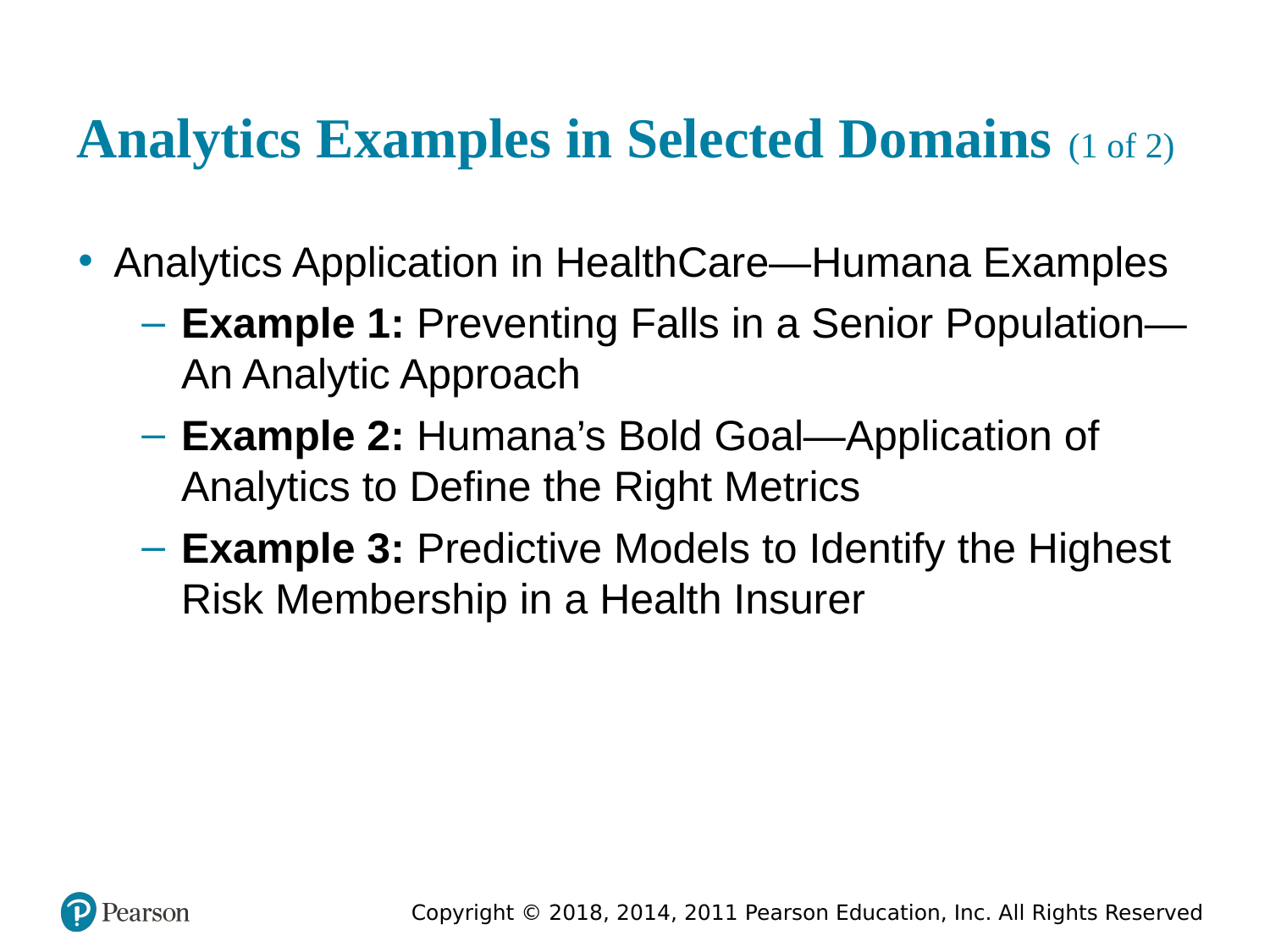

# Analytics Examples in Selected Domains (1 of 2)
Analytics Application in HealthCare—Humana Examples
Example 1: Preventing Falls in a Senior Population—An Analytic Approach
Example 2: Humana’s Bold Goal—Application of Analytics to Define the Right Metrics
Example 3: Predictive Models to Identify the Highest Risk Membership in a Health Insurer